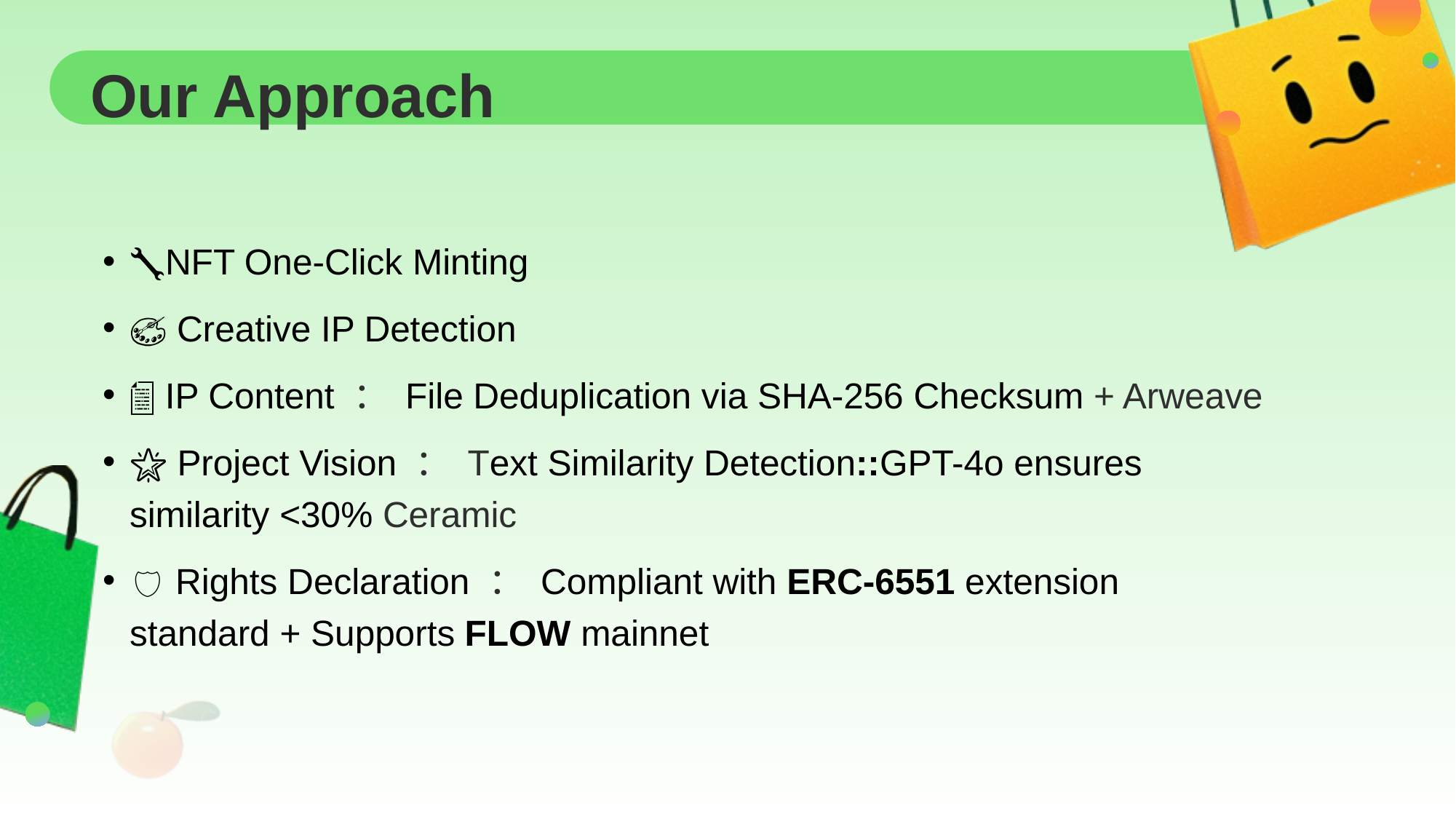

# Our Approach
🔧NFT One-Click Minting
🎨 Creative IP Detection
📄 IP Content ： File Deduplication via SHA-256 Checksum + Arweave
🌟 Project Vision ： Text Similarity Detection::GPT-4o ensures similarity <30% Ceramic
🛡 Rights Declaration ： Compliant with ERC-6551 extension standard + Supports FLOW mainnet